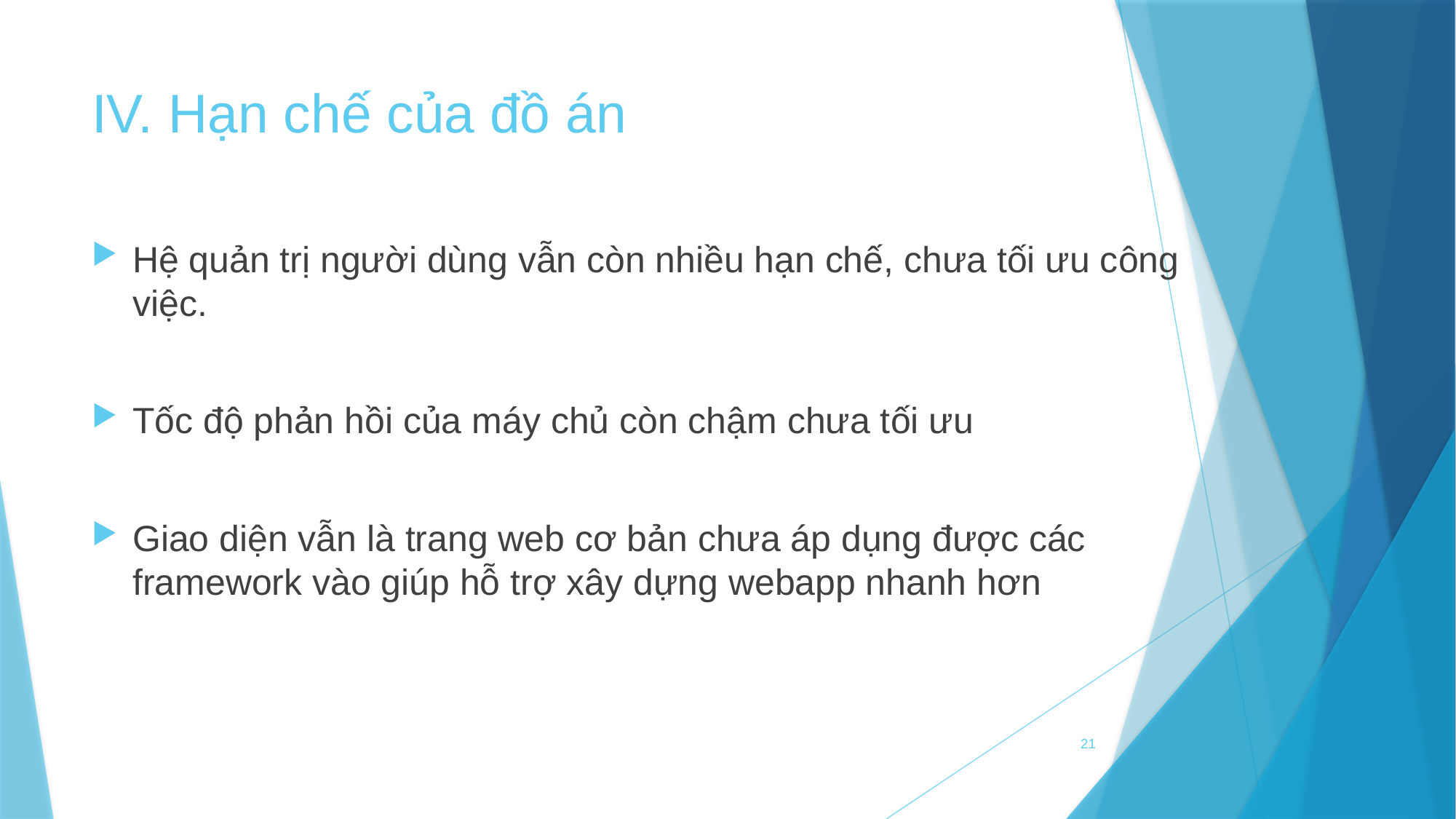

# IV. Hạn chế của đồ án
Hệ quản trị người dùng vẫn còn nhiều hạn chế, chưa tối ưu công việc.

Tốc độ phản hồi của máy chủ còn chậm chưa tối ưu

Giao diện vẫn là trang web cơ bản chưa áp dụng được các framework vào giúp hỗ trợ xây dựng webapp nhanh hơn
21